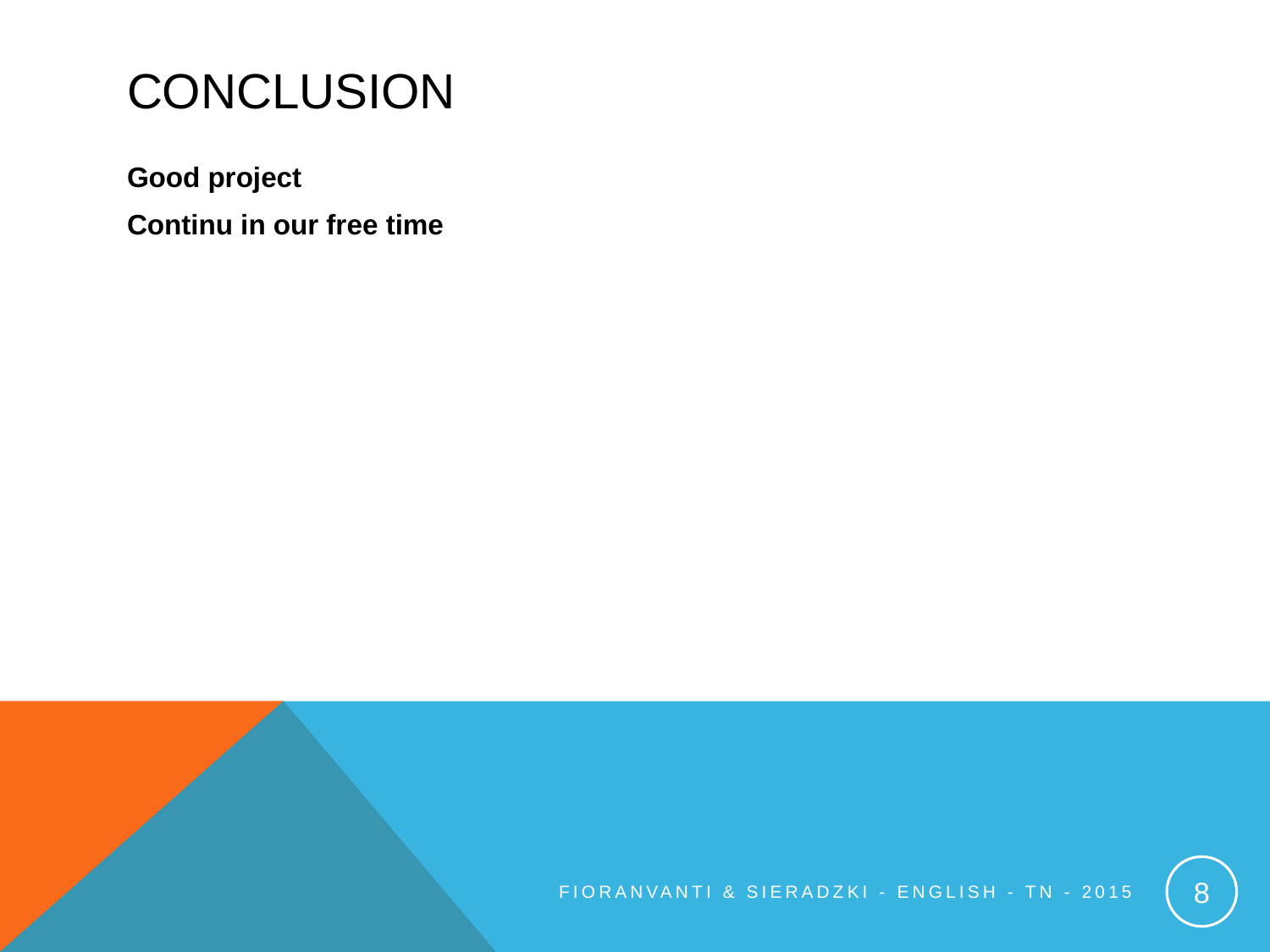

# CONCLUSION
Good project
Continu in our free time
8
FIORANVANTI & SIERADZKI - ENGLISH - TN - 2015